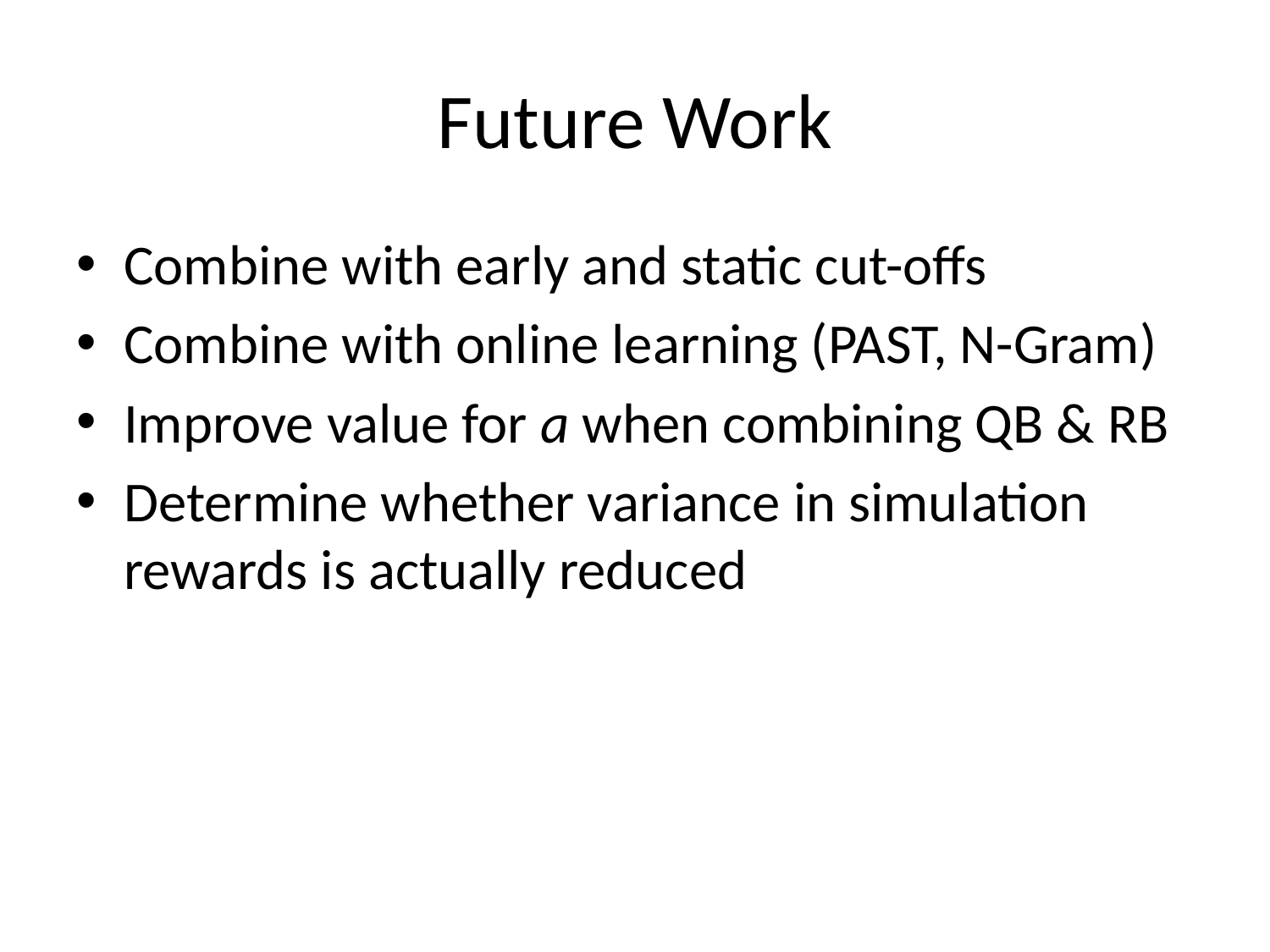

# Future Work
Combine with early and static cut-offs
Combine with online learning (PAST, N-Gram)
Improve value for a when combining QB & RB
Determine whether variance in simulation rewards is actually reduced